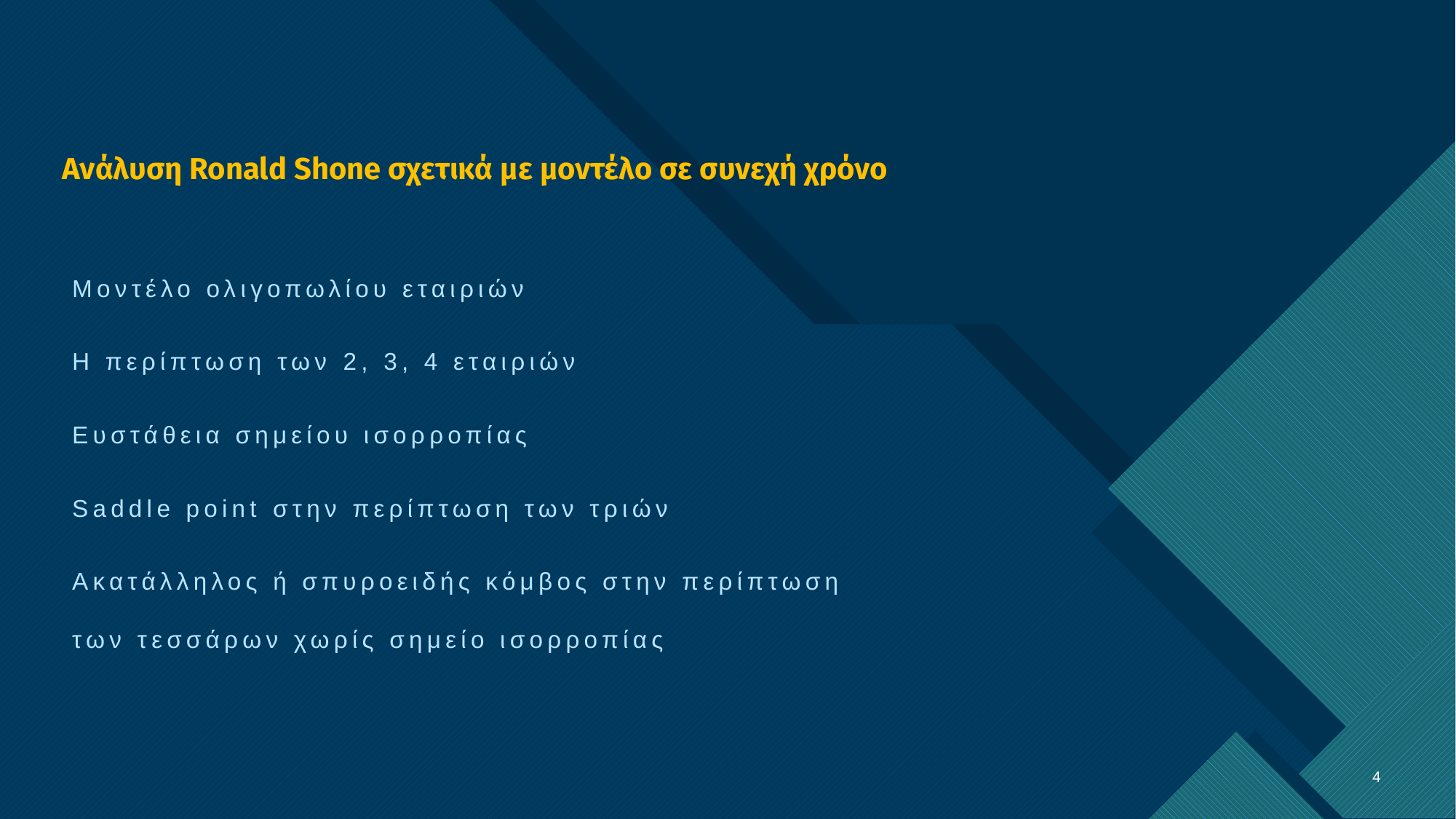

# Ανάλυση Ronald Shone σχετικά με μοντέλο σε συνεχή χρόνο
Μοντέλο ολιγοπωλίου εταιριών
Η περίπτωση των 2, 3, 4 εταιριών
Ευστάθεια σημείου ισορροπίας
Saddle point στην περίπτωση των τριών
Ακατάλληλος ή σπυροειδής κόμβος στην περίπτωση των τεσσάρων χωρίς σημείο ισορροπίας
4